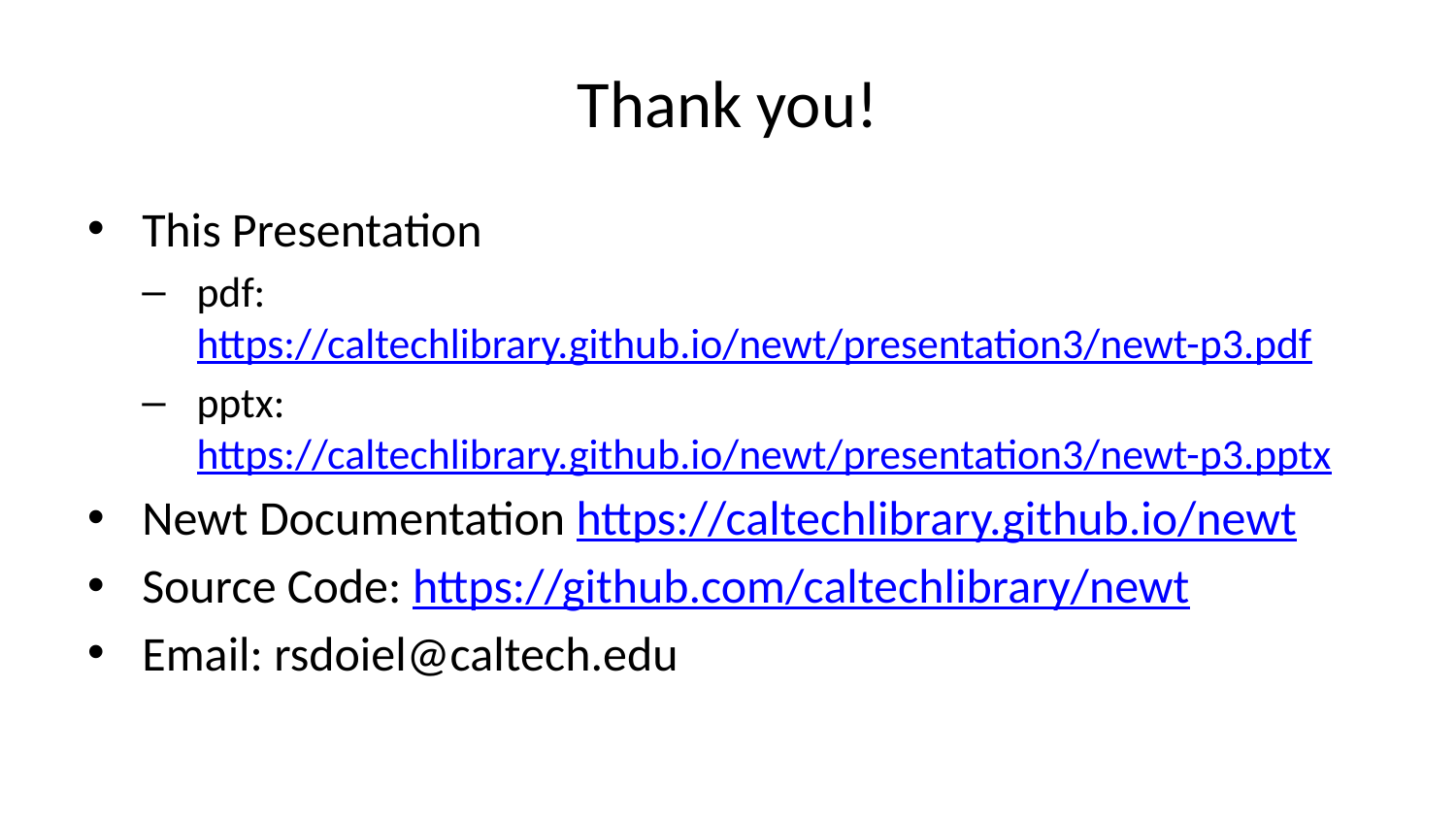

# Thank you!
This Presentation
pdf: https://caltechlibrary.github.io/newt/presentation3/newt-p3.pdf
pptx: https://caltechlibrary.github.io/newt/presentation3/newt-p3.pptx
Newt Documentation https://caltechlibrary.github.io/newt
Source Code: https://github.com/caltechlibrary/newt
Email: rsdoiel@caltech.edu